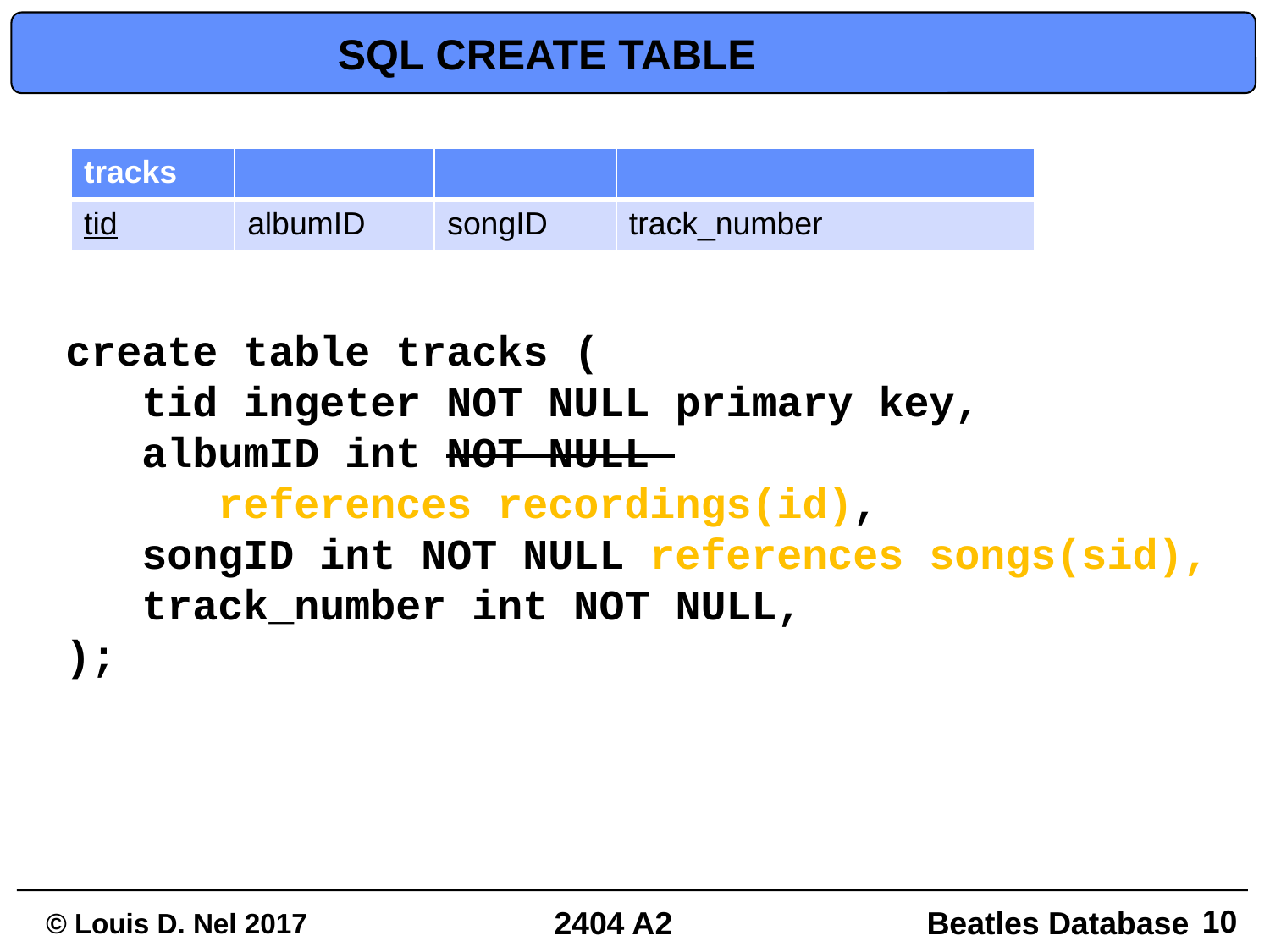

# SQL CREATE TABLE
| tracks |  |  |  |
| --- | --- | --- | --- |
| tid | albumID | songID | track\_number |
create table tracks (
   tid ingeter NOT NULL primary key,
   albumID int NOT NULL
      references recordings(id),
   songID int NOT NULL references songs(sid),
   track_number int NOT NULL,
);